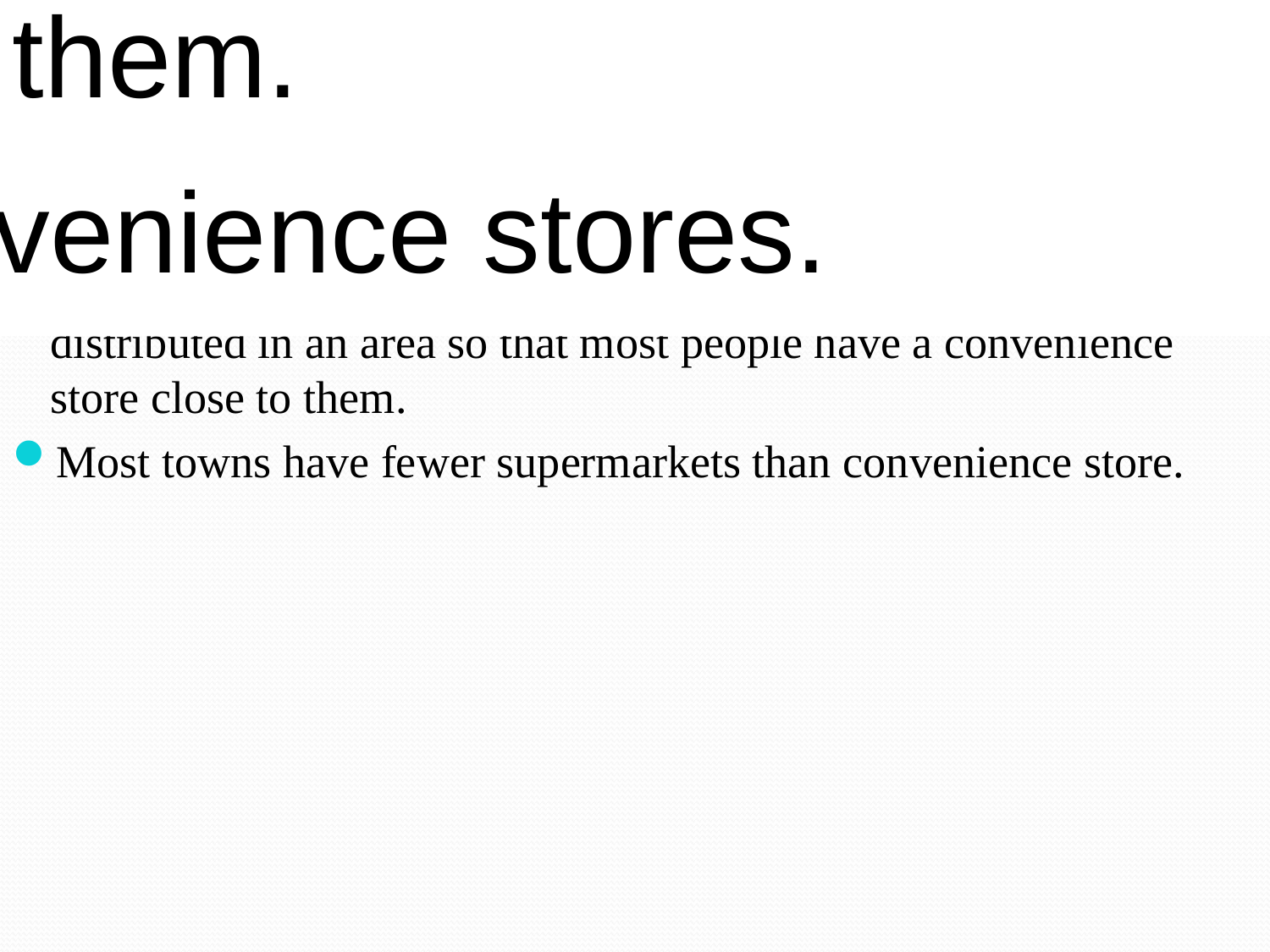

CUSTOMER RESPONSE TIME AND LOCAL PRESENCE
It is thus best for a convenience store chain to have many stores distributed in an area so that most people have a convenience store close to them.
Most towns have fewer supermarkets than convenience store.
CUSTOMER RESPONSE TIME AND LOCAL PRESENCE
•
It is thus best for a convenience store chain to have many stores distributed in an area so that mostpeople have a convenience store close to them.
•
Most towns have fewer supermarkets than convenience stores.